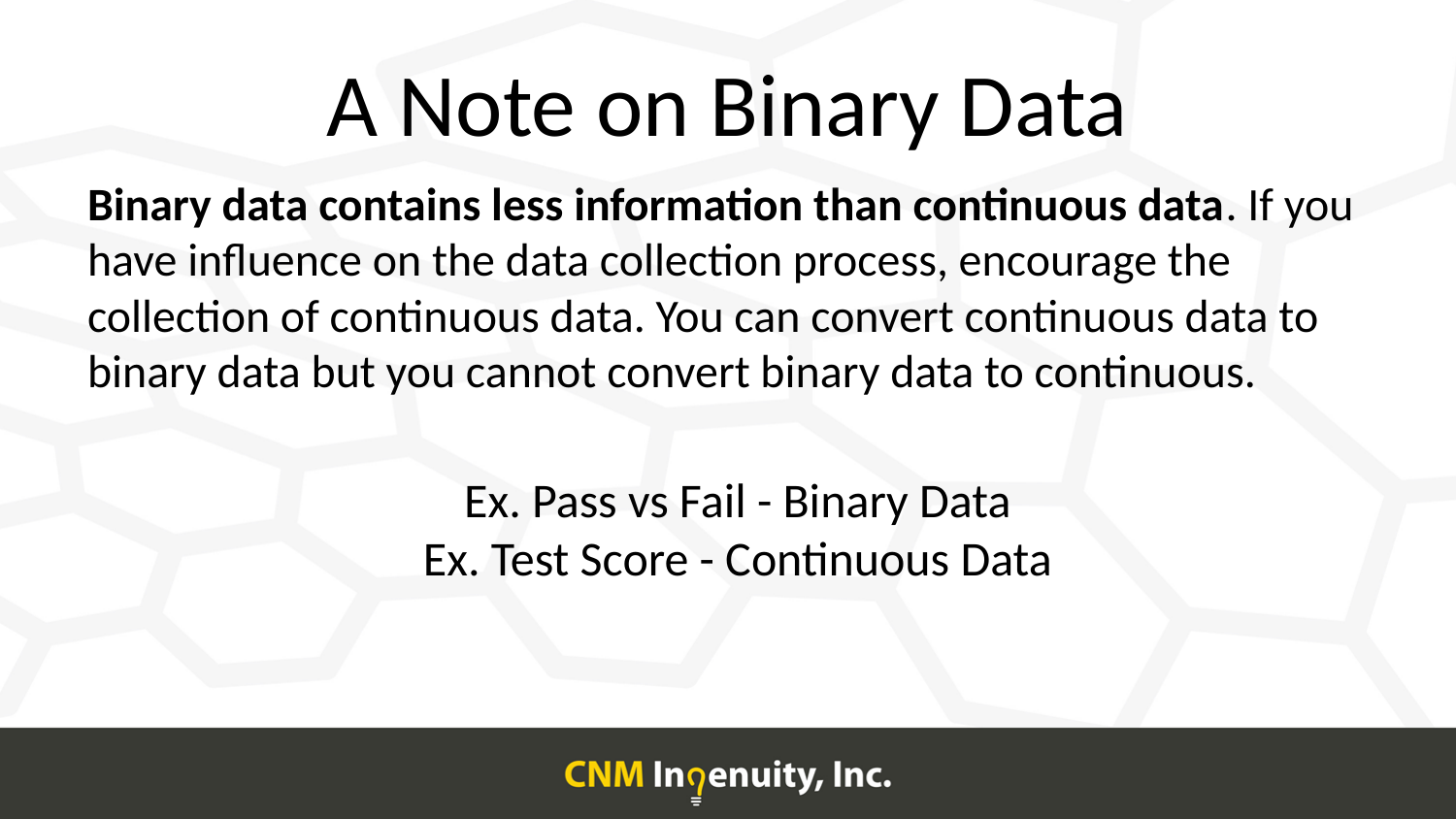

# A Note on Binary Data
Binary data contains less information than continuous data. If you have influence on the data collection process, encourage the collection of continuous data. You can convert continuous data to binary data but you cannot convert binary data to continuous.
Ex. Pass vs Fail - Binary Data
Ex. Test Score - Continuous Data